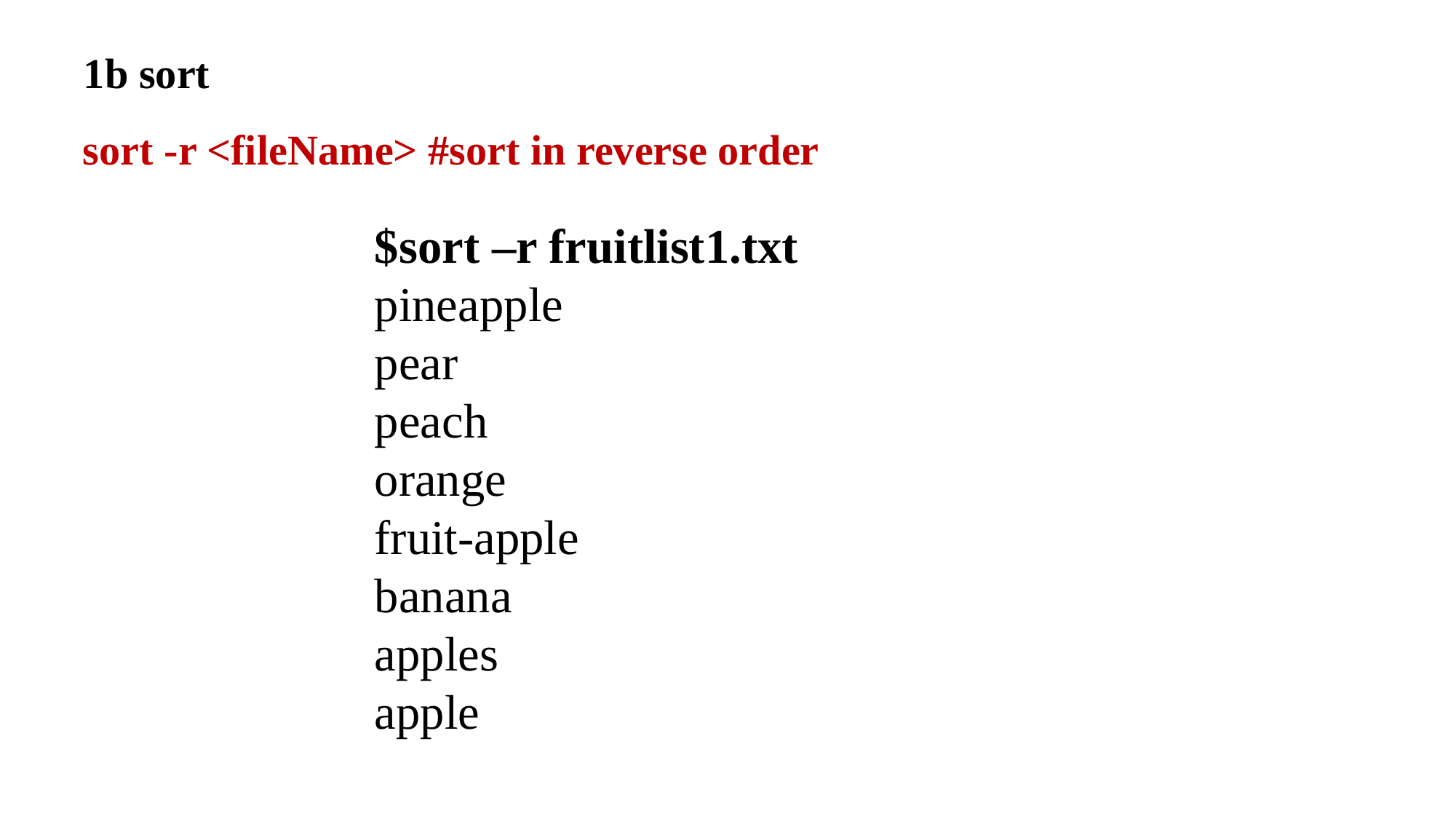

1b sort
sort -r <fileName> #sort in reverse order
$sort –r fruitlist1.txt
pineapple
pear
peach
orange
fruit-apple
banana
apples
apple